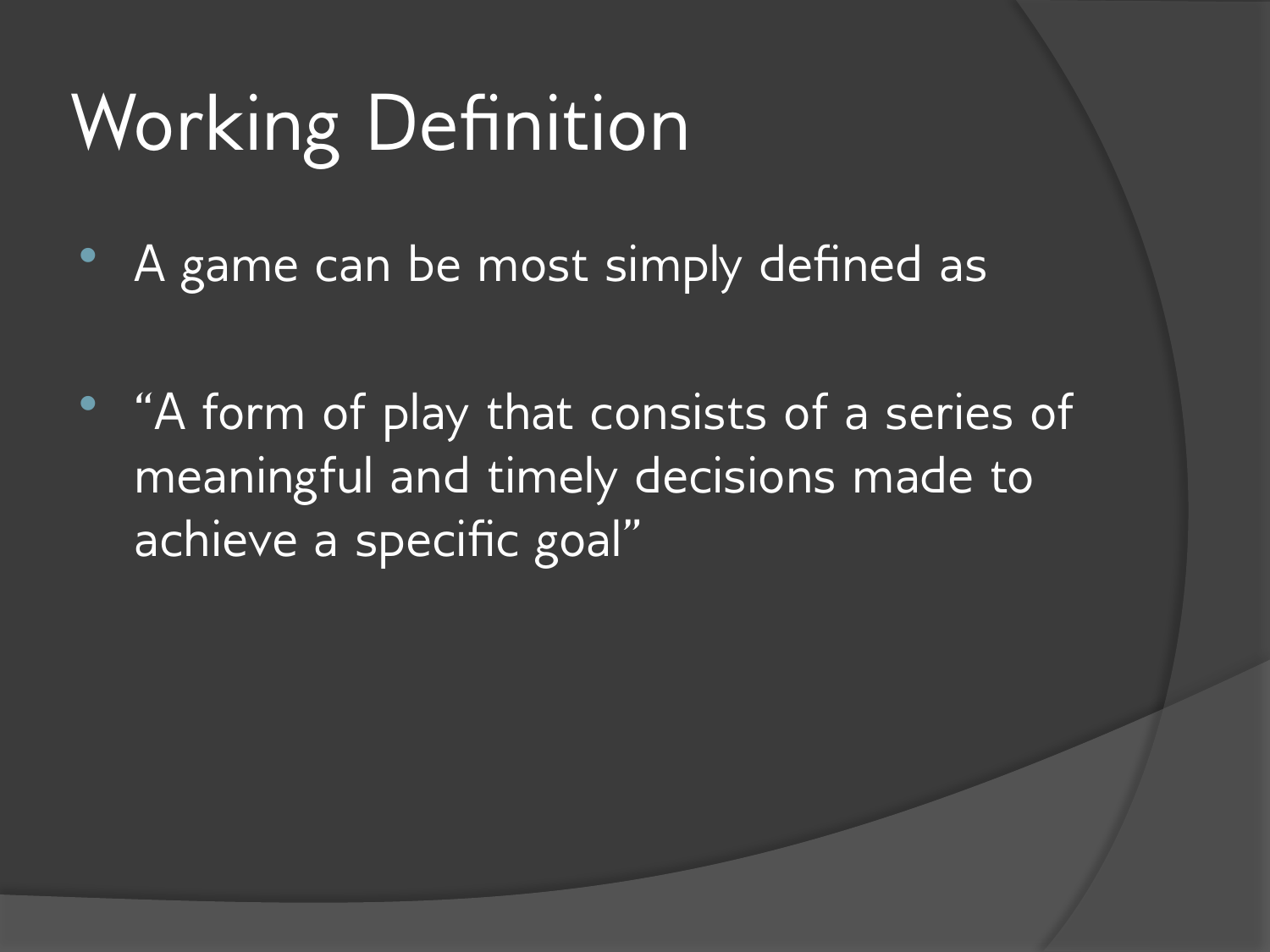

# Working Definition
A game can be most simply defined as

“A form of play that consists of a series of meaningful and timely decisions made to achieve a specific goal”